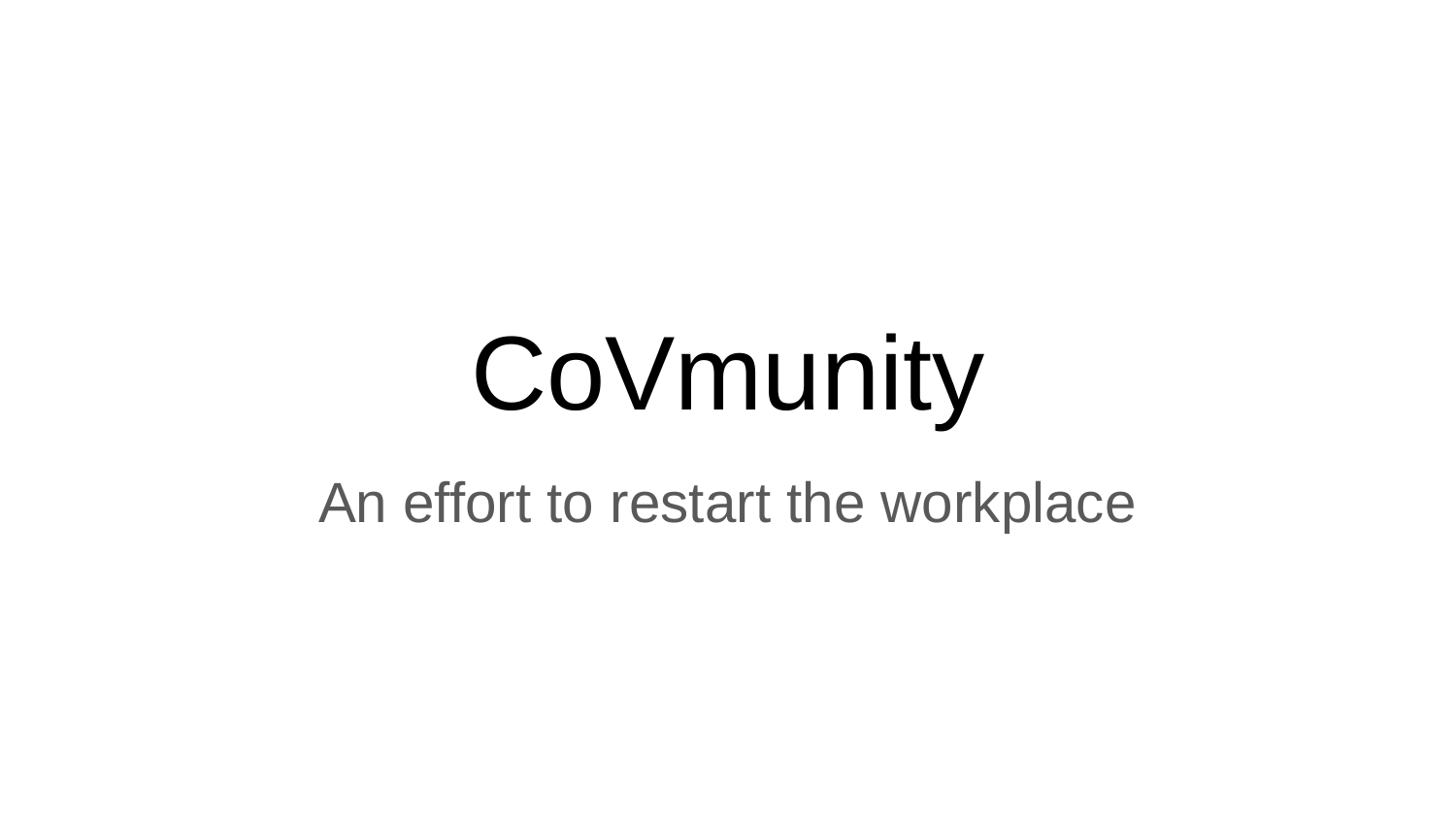

# CoVmunity
An effort to restart the workplace